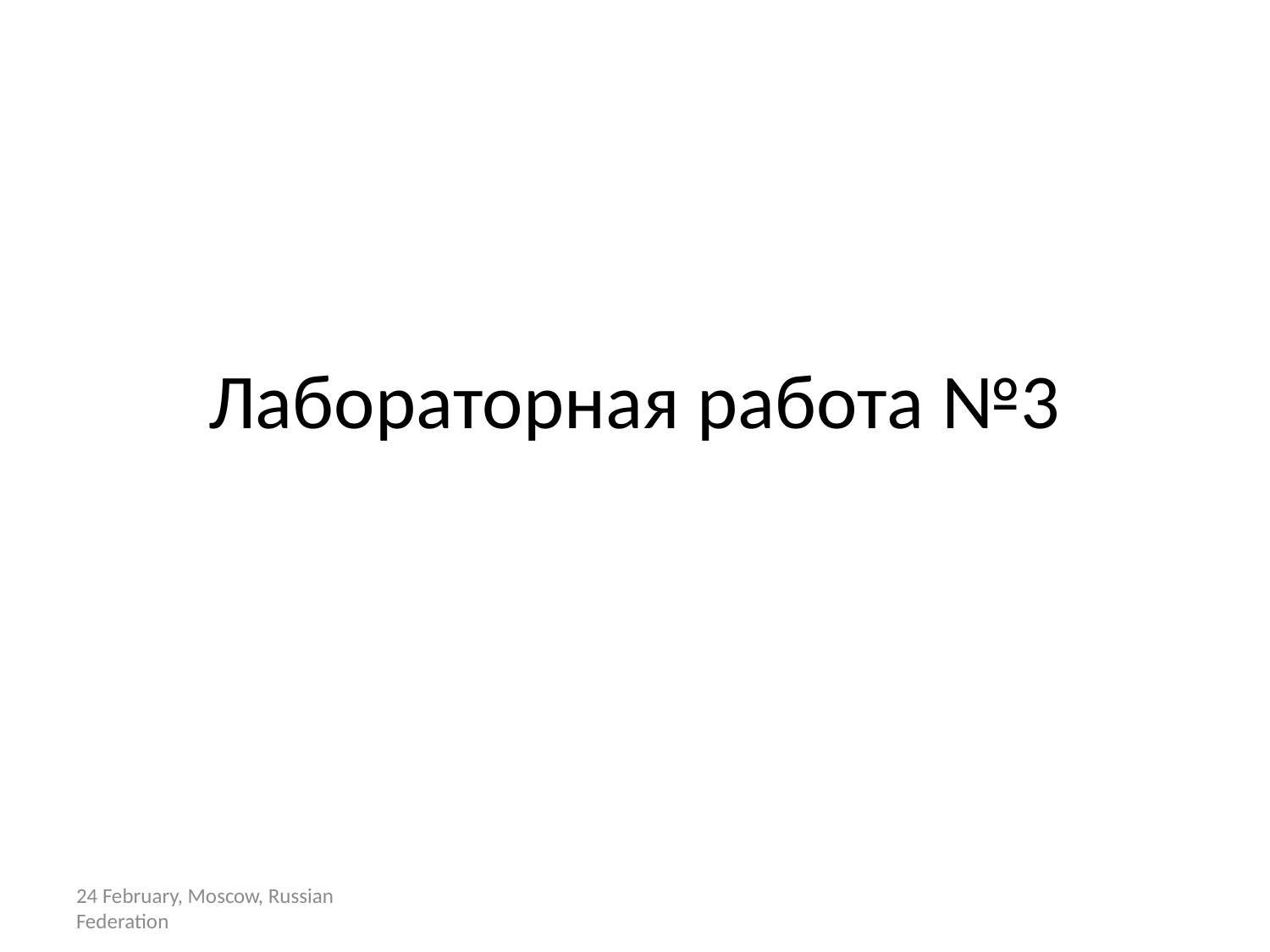

# Лабораторная работа №3

24 February, Moscow, Russian Federation